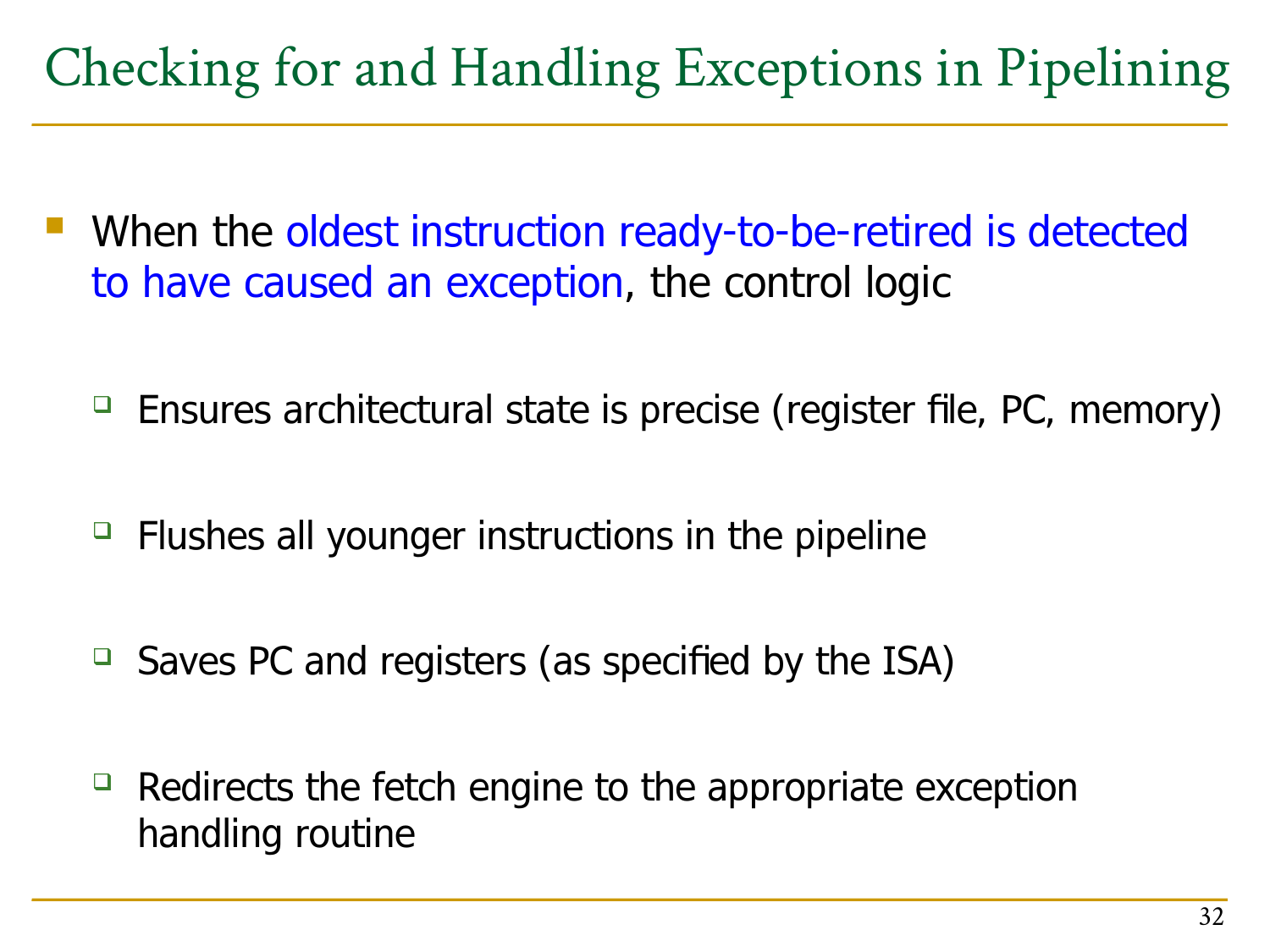

# Checking for and Handling Exceptions in Pipelining

When the oldest instruction ready-to-be-retired is detected to have caused an exception, the control logic

Ensures architectural state is precise (register file, PC, memory)

Flushes all younger instructions in the pipeline

Saves PC and registers (as specified by the ISA)

Redirects the fetch engine to the appropriate exception handling routine
32